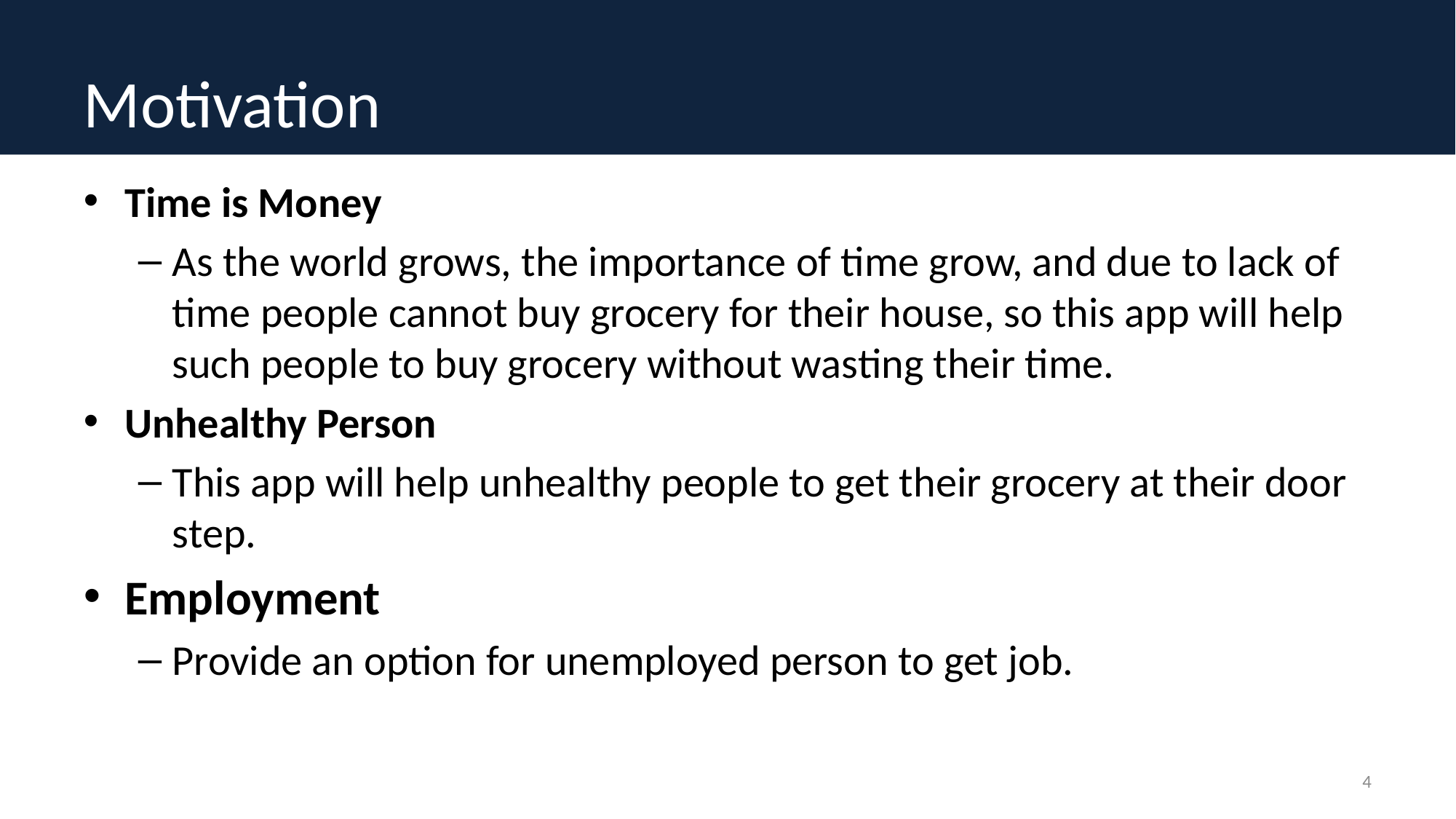

# Motivation
Time is Money
As the world grows, the importance of time grow, and due to lack of time people cannot buy grocery for their house, so this app will help such people to buy grocery without wasting their time.
Unhealthy Person
This app will help unhealthy people to get their grocery at their door step.
Employment
Provide an option for unemployed person to get job.
4